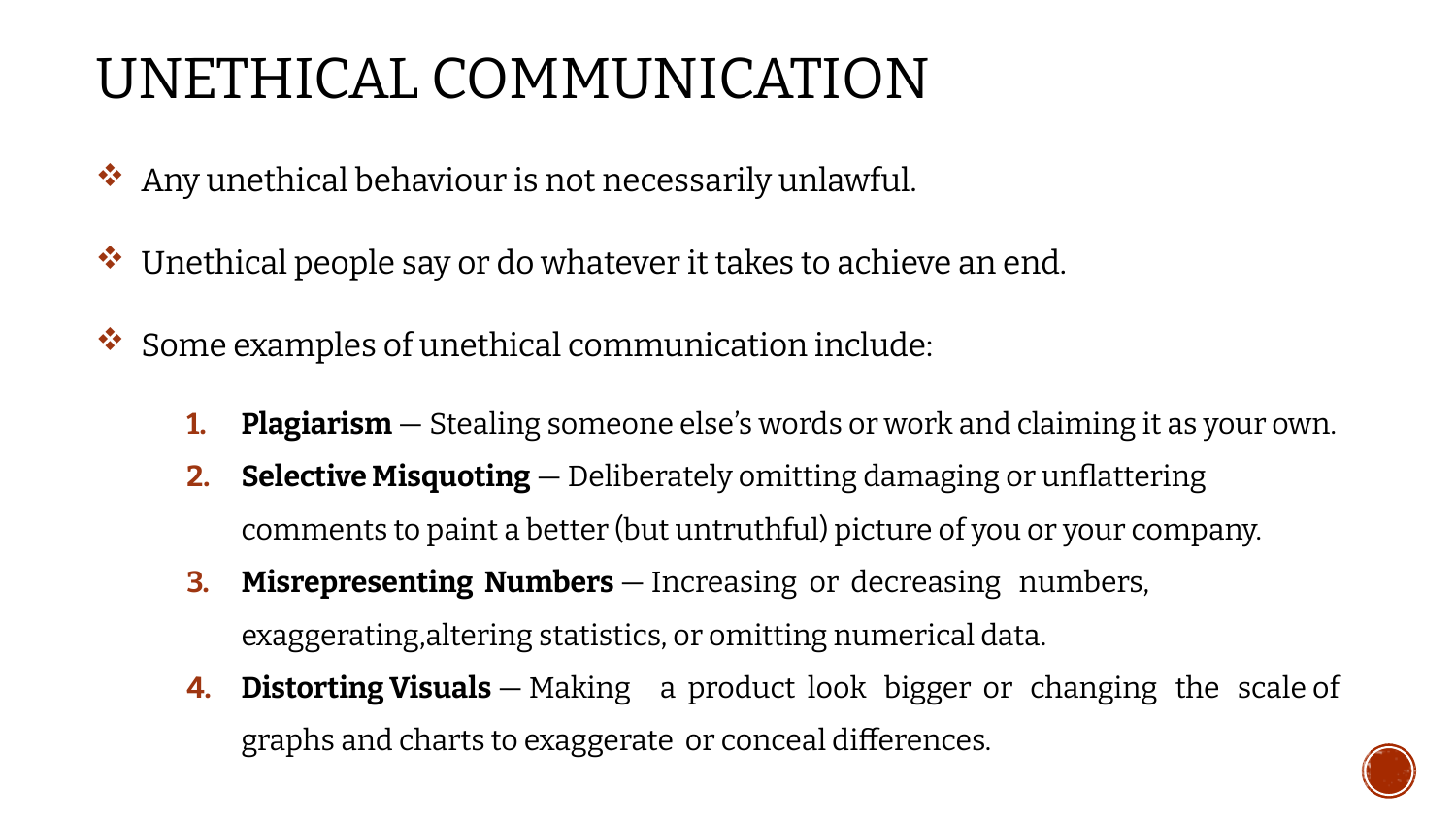

# Unethical Communication
Any unethical behaviour is not necessarily unlawful.
Unethical people say or do whatever it takes to achieve an end.
Some examples of unethical communication include:
Plagiarism — Stealing someone else’s words or work and claiming it as your own.
Selective Misquoting — Deliberately omitting damaging or unflattering comments to paint a better (but untruthful) picture of you or your company.
Misrepresenting  Numbers — Increasing  or  decreasing   numbers,  exaggerating,altering statistics, or omitting numerical data.
Distorting Visuals — Making     a  product  look   bigger  or   changing   the   scale of graphs and charts to exaggerate  or conceal differences.